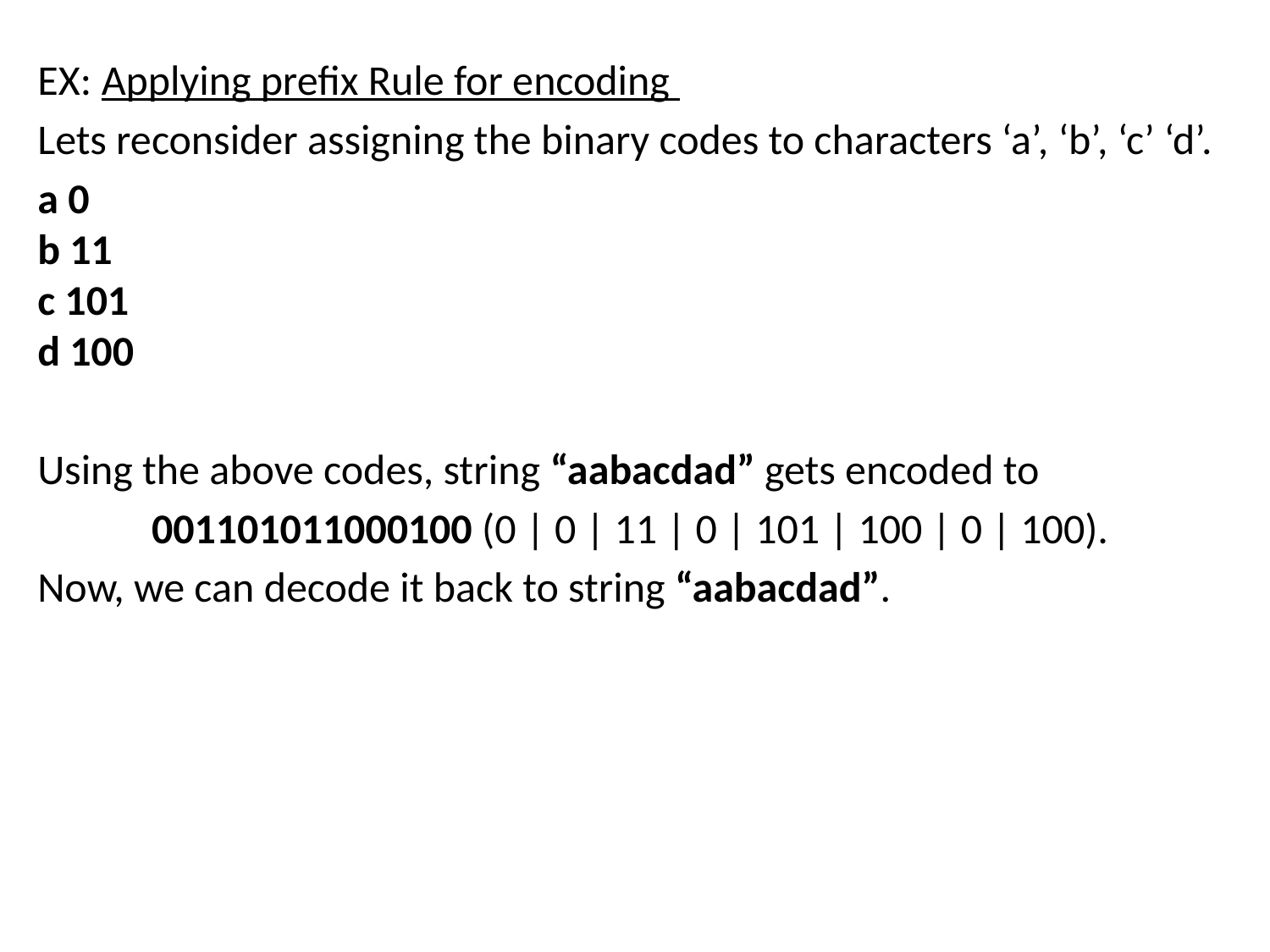

EX: Applying prefix Rule for encoding
Lets reconsider assigning the binary codes to characters ‘a’, ‘b’, ‘c’ ‘d’.
a 0
b 11
c 101
d 100

Using the above codes, string “aabacdad” gets encoded to
001101011000100 (0 | 0 | 11 | 0 | 101 | 100 | 0 | 100).
Now, we can decode it back to string “aabacdad”.